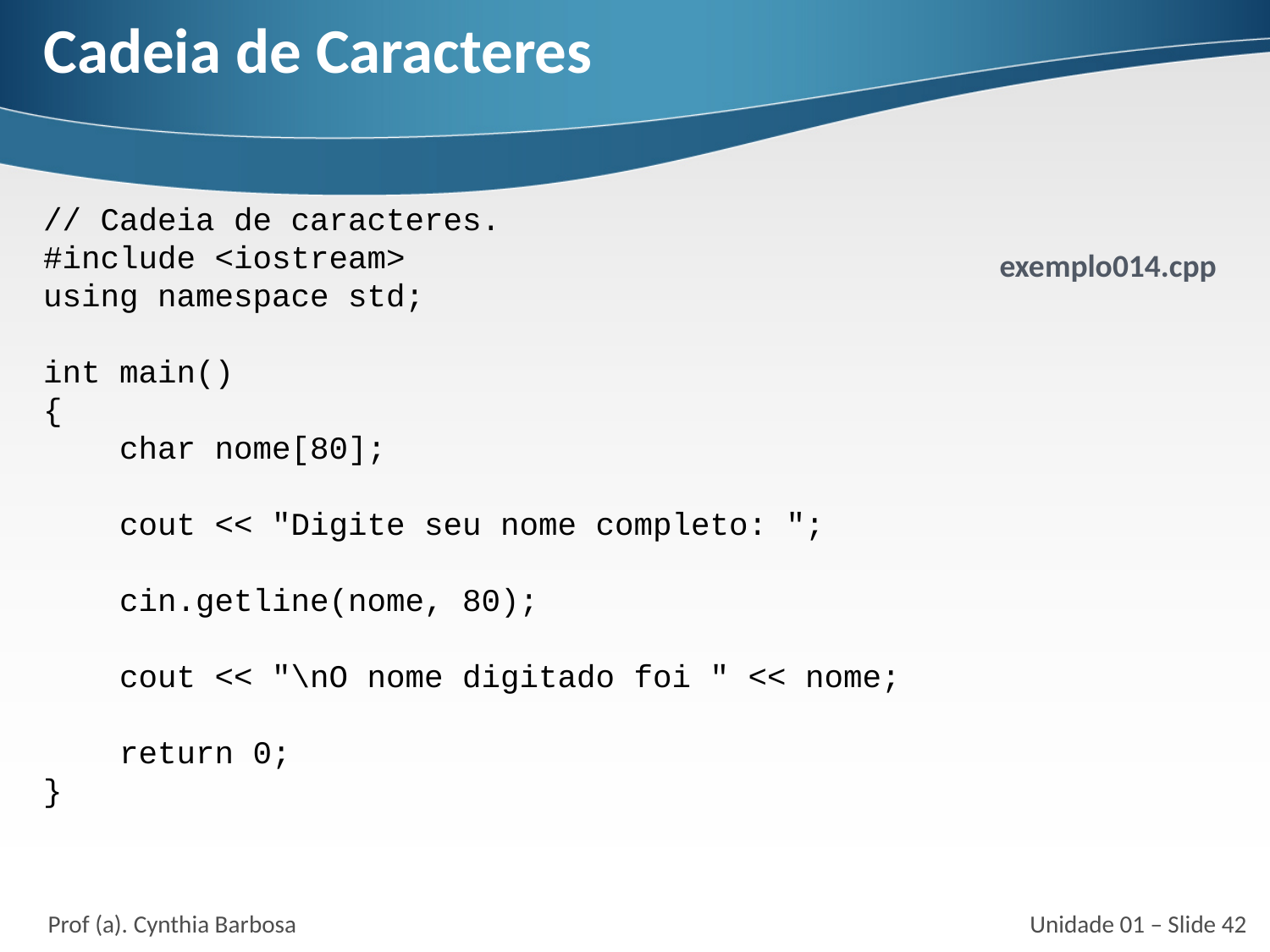

# Cadeia de Caracteres
// Cadeia de caracteres.
#include <iostream>
using namespace std;

int main()
{
    char nome[80];

    cout << "Digite seu nome completo: ";

    cin.getline(nome, 80);

    cout << "\nO nome digitado foi " << nome;

    return 0;
}
exemplo014.cpp